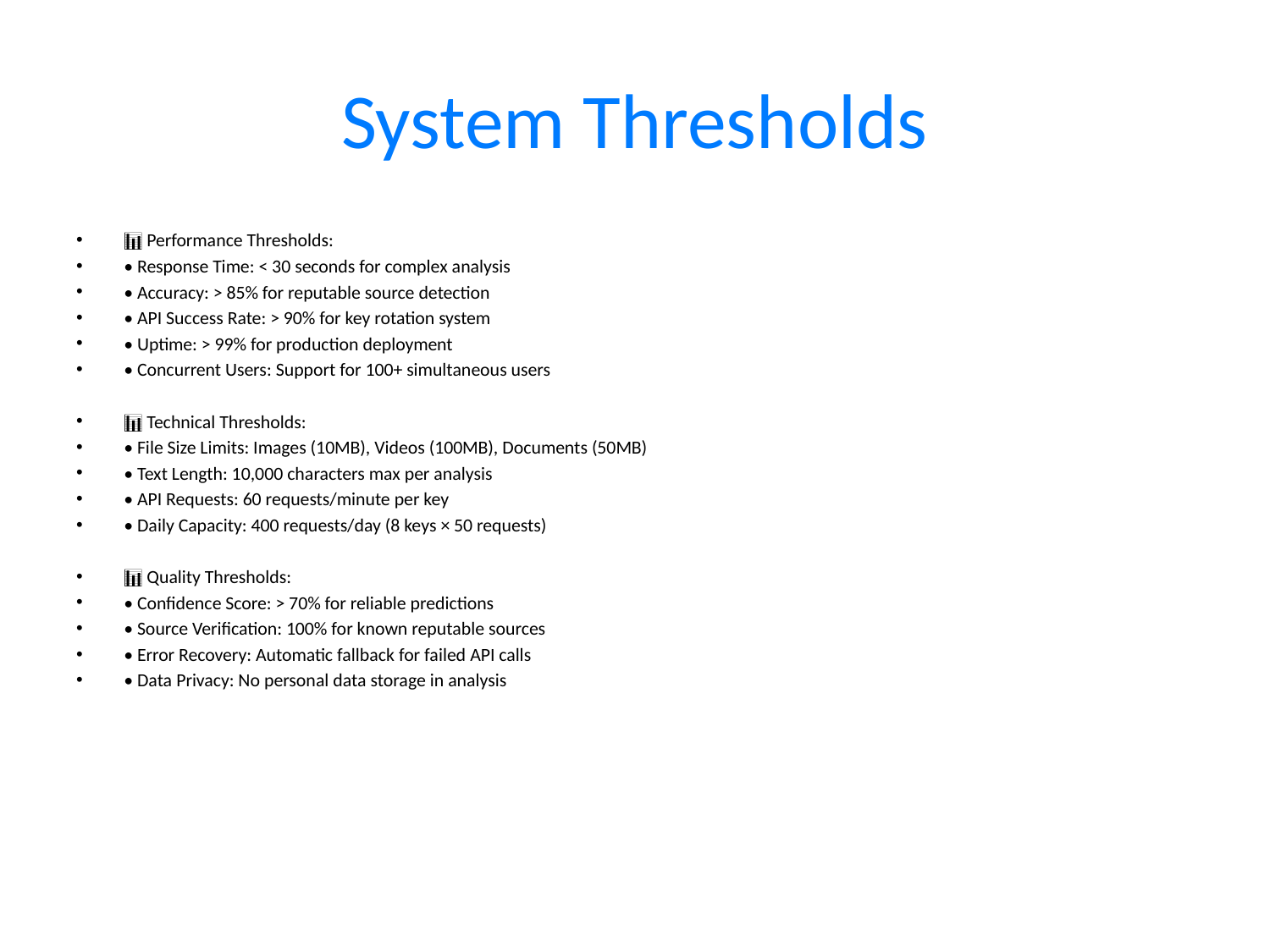

# System Thresholds
📊 Performance Thresholds:
• Response Time: < 30 seconds for complex analysis
• Accuracy: > 85% for reputable source detection
• API Success Rate: > 90% for key rotation system
• Uptime: > 99% for production deployment
• Concurrent Users: Support for 100+ simultaneous users

📊 Technical Thresholds:
• File Size Limits: Images (10MB), Videos (100MB), Documents (50MB)
• Text Length: 10,000 characters max per analysis
• API Requests: 60 requests/minute per key
• Daily Capacity: 400 requests/day (8 keys × 50 requests)

📊 Quality Thresholds:
• Confidence Score: > 70% for reliable predictions
• Source Verification: 100% for known reputable sources
• Error Recovery: Automatic fallback for failed API calls
• Data Privacy: No personal data storage in analysis